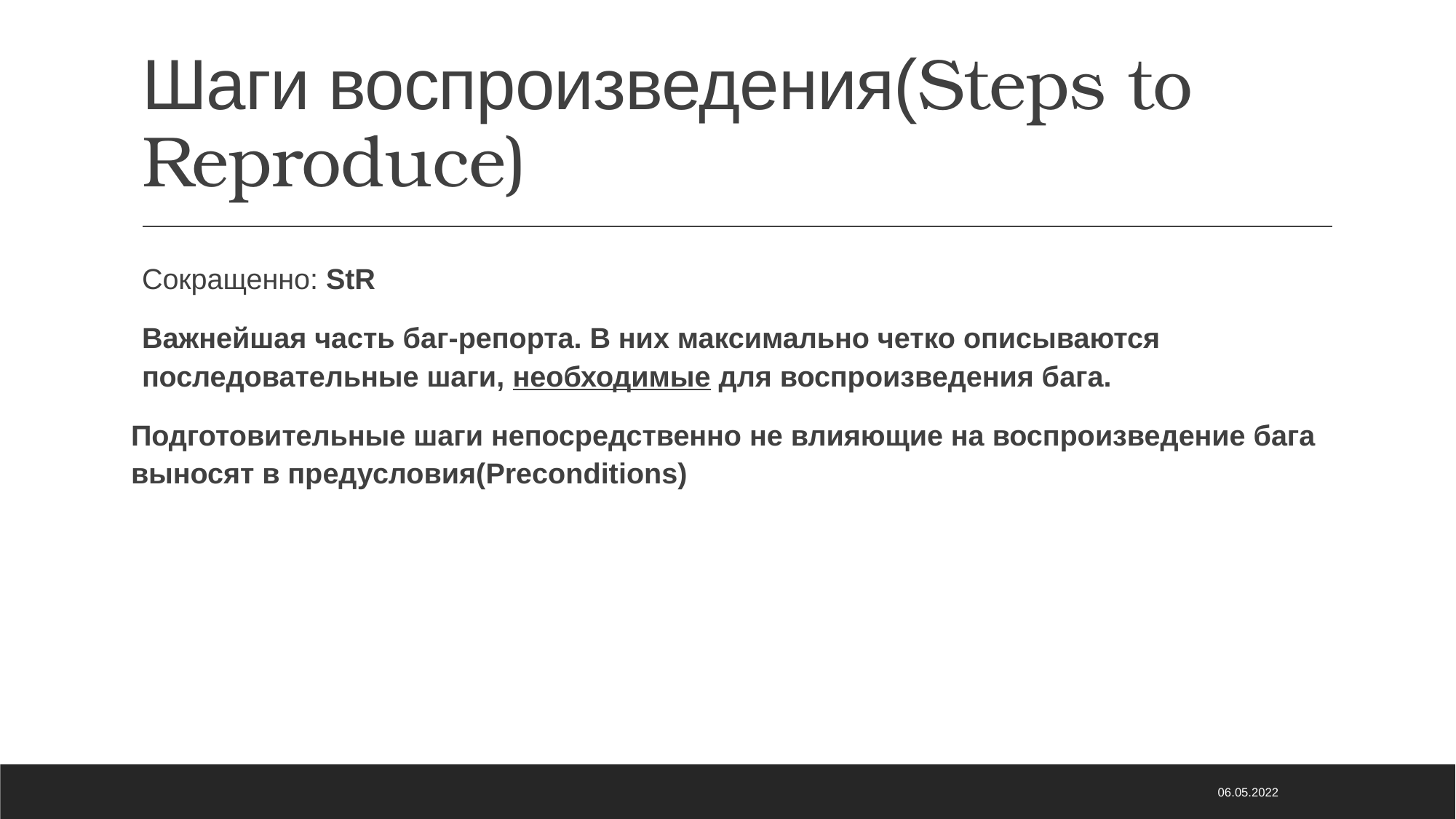

# Шаги воспроизведения(Steps to Reproduce)
Сокращенно: StR
Важнейшая часть баг-репорта. В них максимально четко описываются последовательные шаги, необходимые для воспроизведения бага.
Подготовительные шаги непосредственно не влияющие на воспроизведение бага выносят в предусловия(Preconditions)

06.05.2022